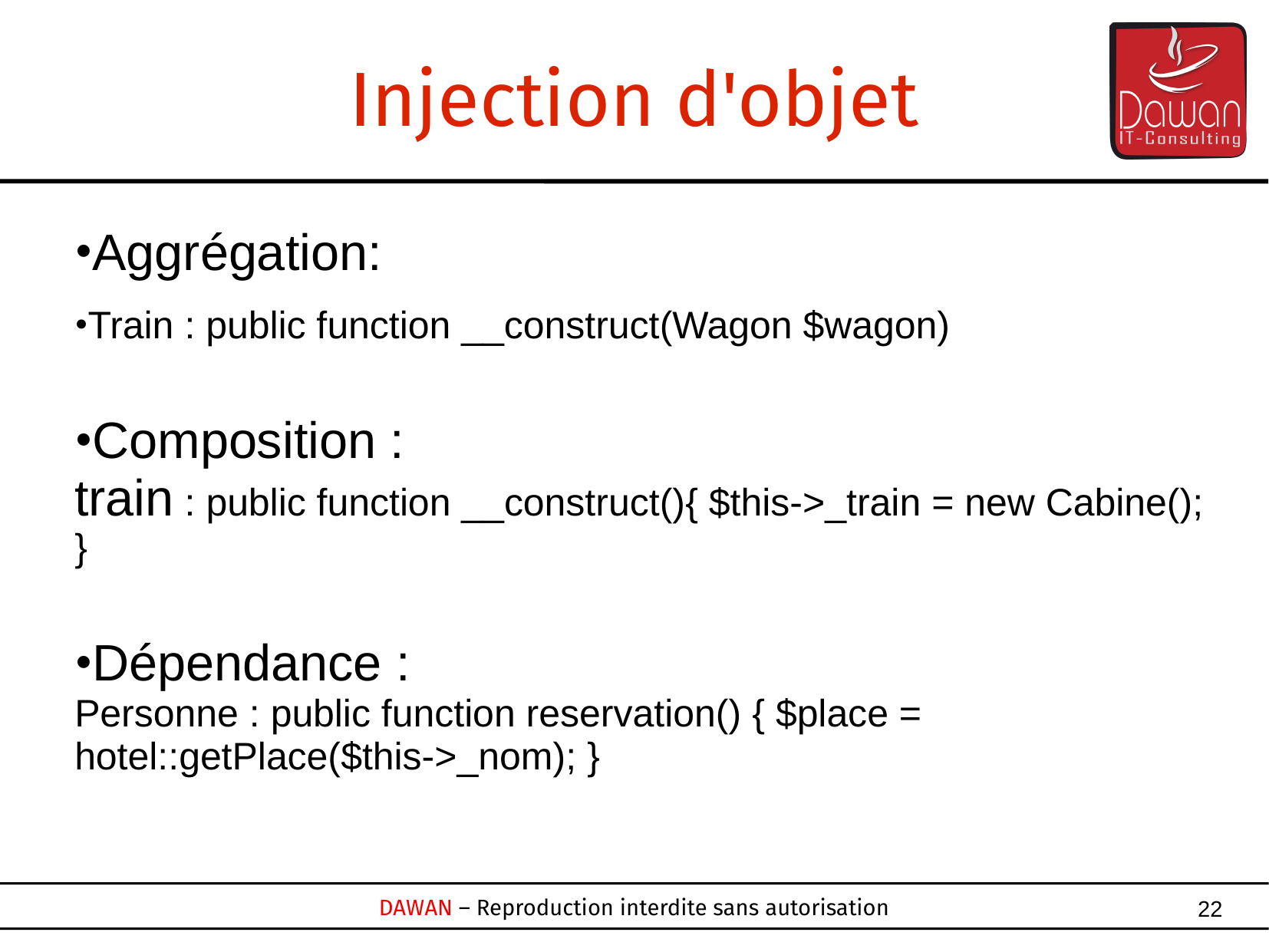

Injection d'objet
Aggrégation:
Train : public function __construct(Wagon $wagon)
Composition :
train : public function __construct(){ $this->_train = new Cabine(); }
Dépendance :
Personne : public function reservation() { $place = hotel::getPlace($this->_nom); }

22